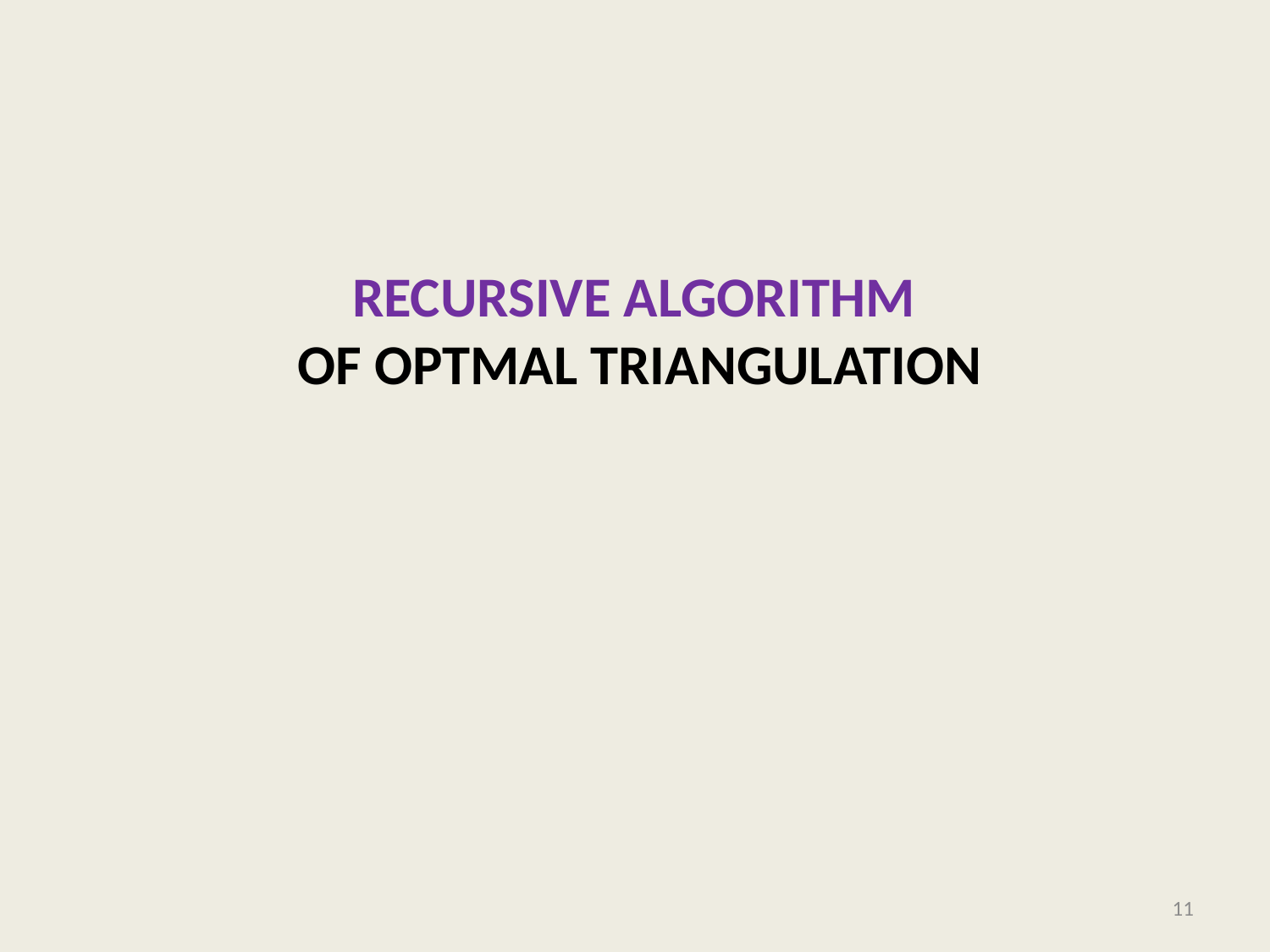

# Recursive ALGORITHM of OPTMAL Triangulation

11